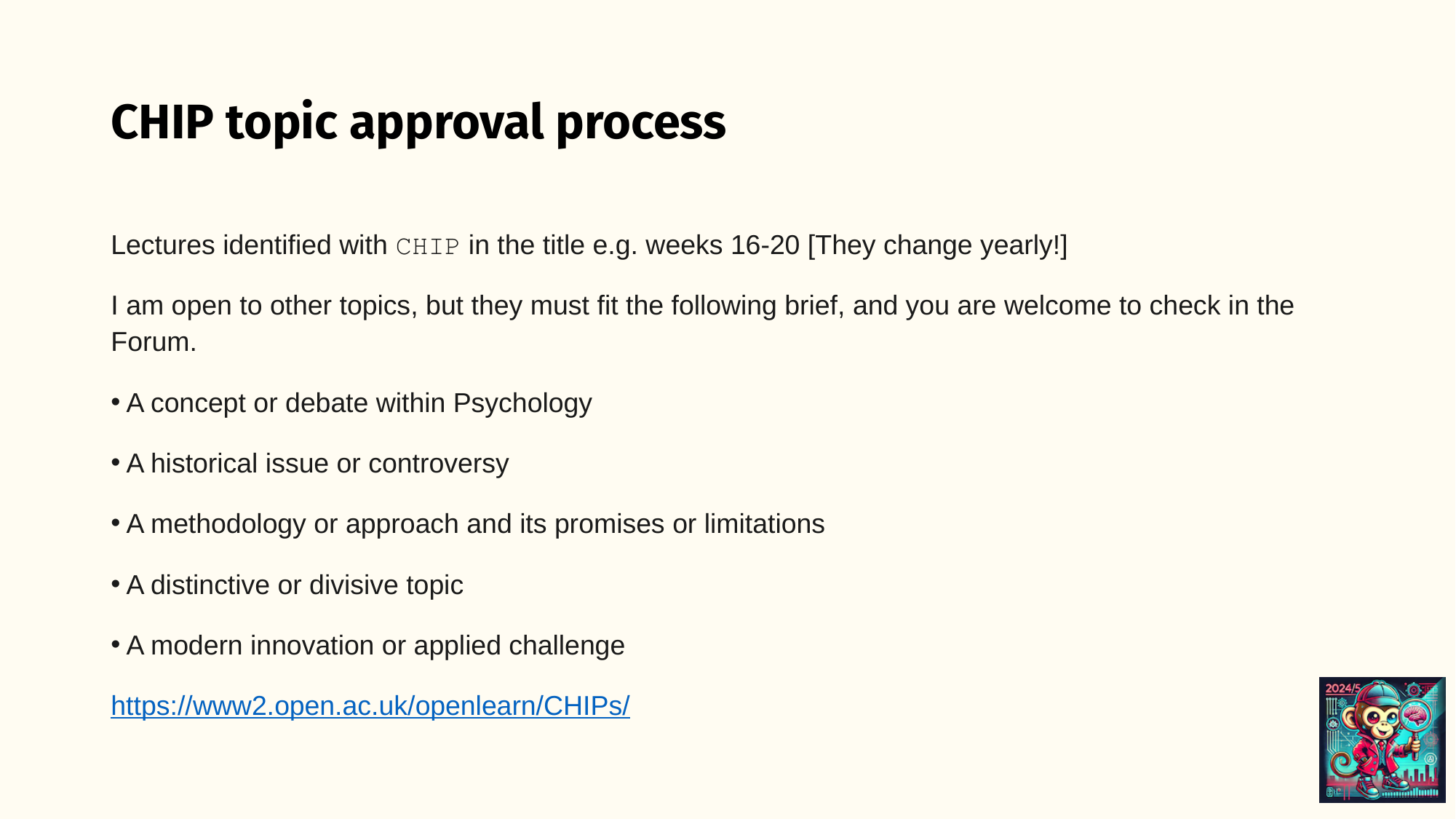

# CHIP topic approval process
Lectures identified with CHIP in the title e.g. weeks 16-20 [They change yearly!]
I am open to other topics, but they must fit the following brief, and you are welcome to check in the Forum.
A concept or debate within Psychology
A historical issue or controversy
A methodology or approach and its promises or limitations
A distinctive or divisive topic
A modern innovation or applied challenge
https://www2.open.ac.uk/openlearn/CHIPs/